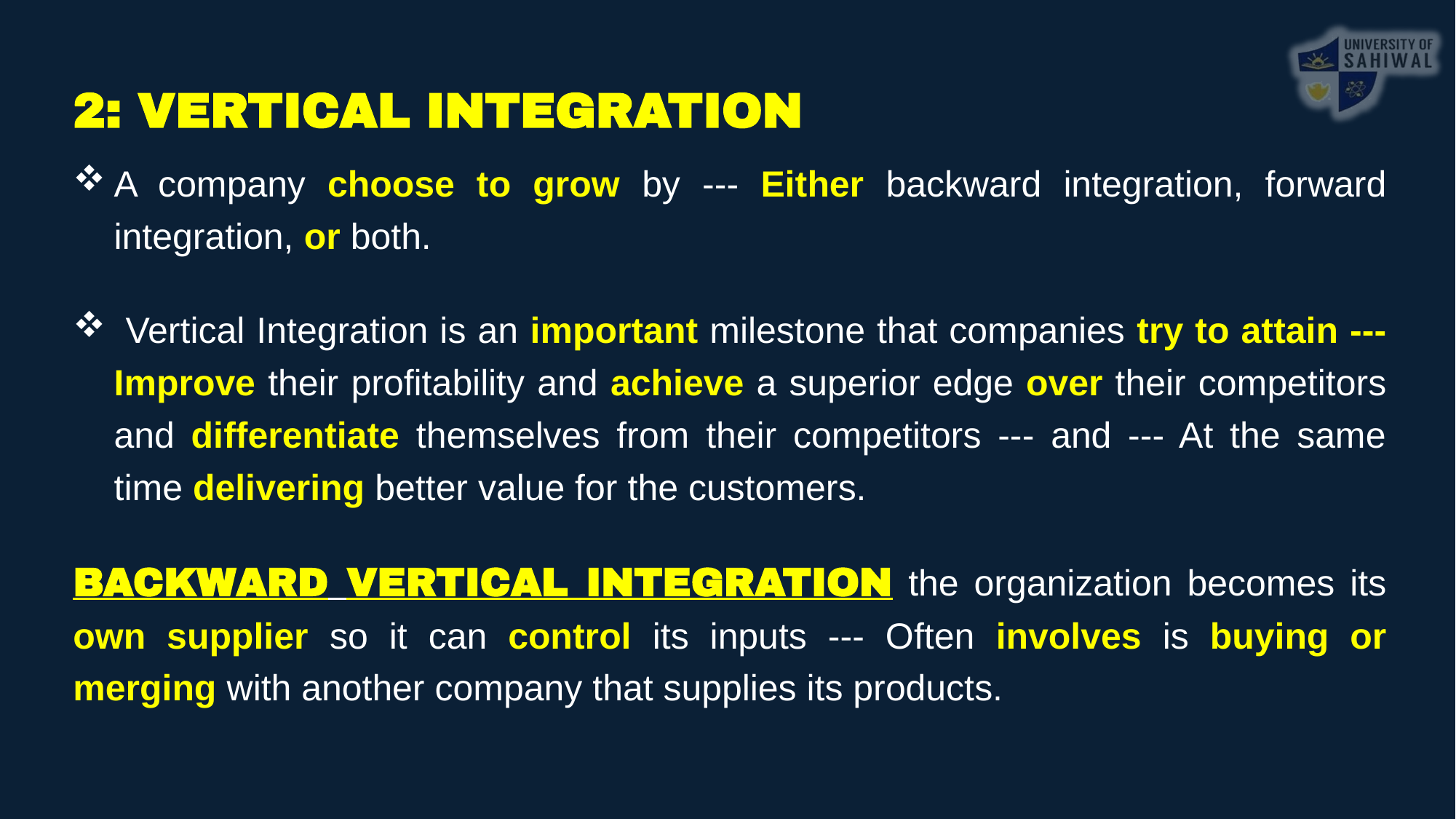

2: VERTICAL INTEGRATION
A company choose to grow by --- Either backward integration, forward integration, or both.

 Vertical Integration is an important milestone that companies try to attain --- Improve their profitability and achieve a superior edge over their competitors and differentiate themselves from their competitors --- and --- At the same time delivering better value for the customers.

BACKWARD VERTICAL INTEGRATION the organization becomes its own supplier so it can control its inputs --- Often involves is buying or merging with another company that supplies its products.